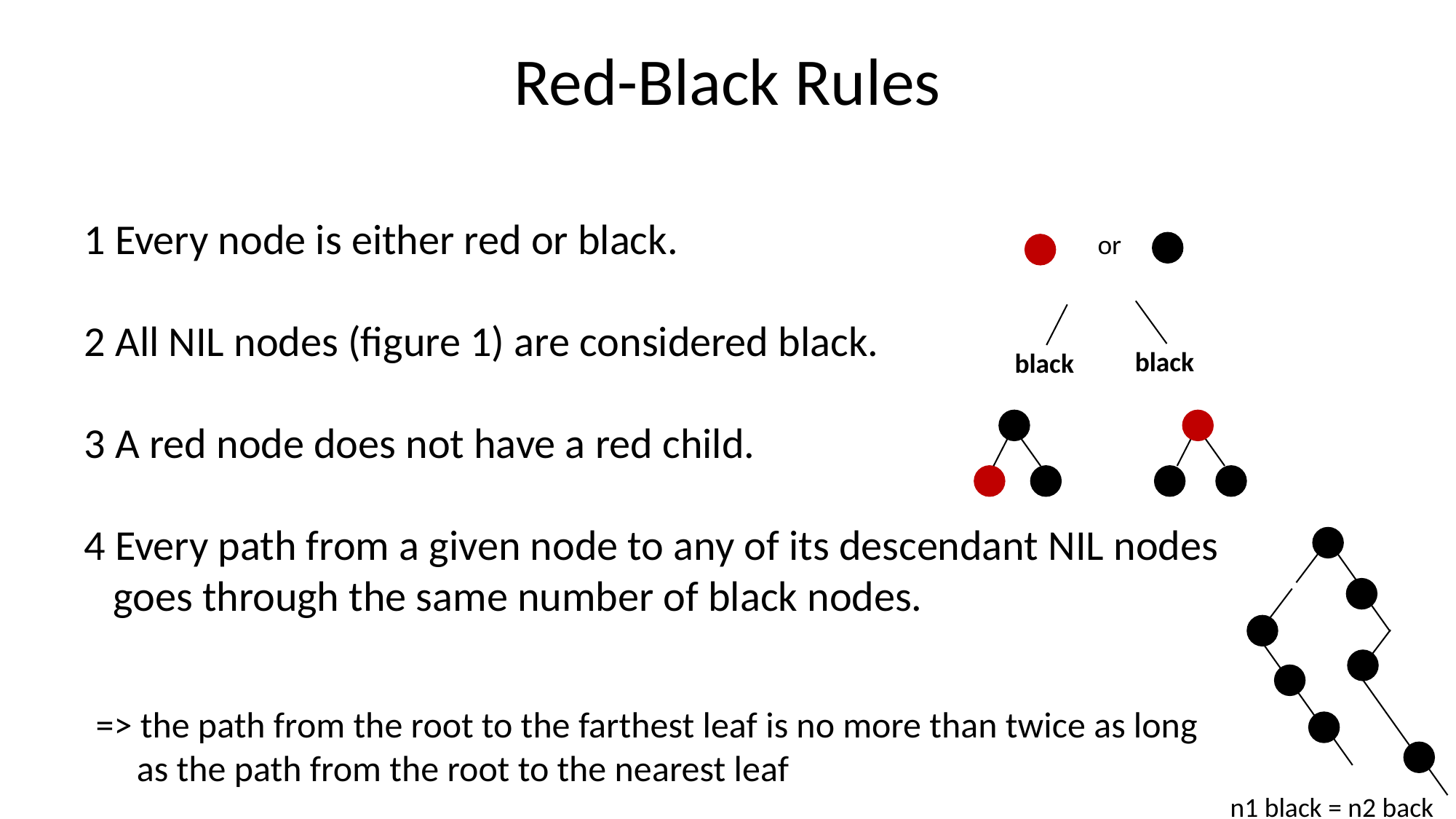

# Red-Black Rules
1 Every node is either red or black.

2 All NIL nodes (figure 1) are considered black.

3 A red node does not have a red child.

4 Every path from a given node to any of its descendant NIL nodes
   goes through the same number of black nodes.
or

black
black

=> the path from the root to the farthest leaf is no more than twice as long
     as the path from the root to the nearest leaf

n1 black = n2 back